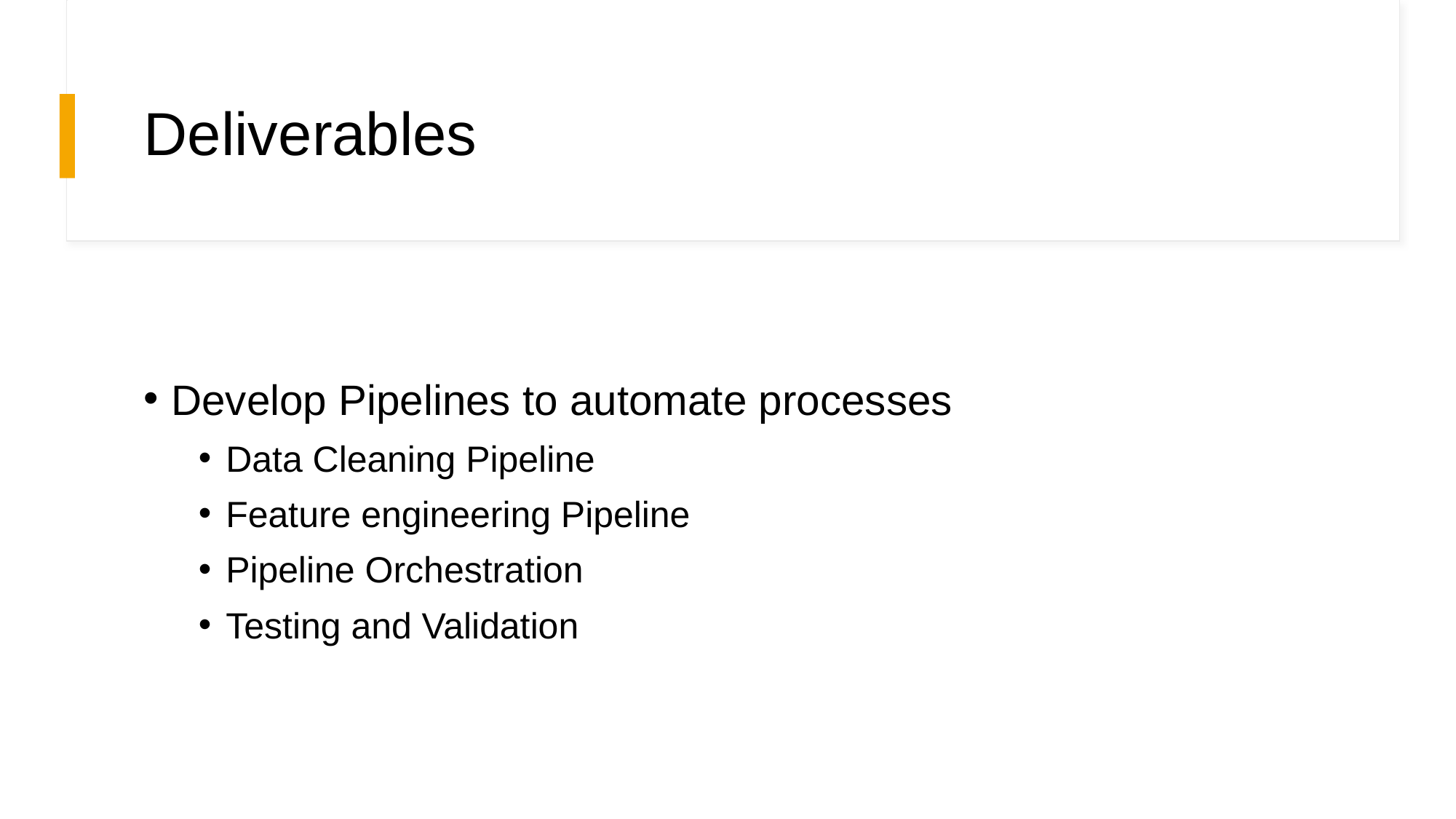

# Deliverables

Develop Pipelines to automate processes
Data Cleaning Pipeline
Feature engineering Pipeline
Pipeline Orchestration
Testing and Validation